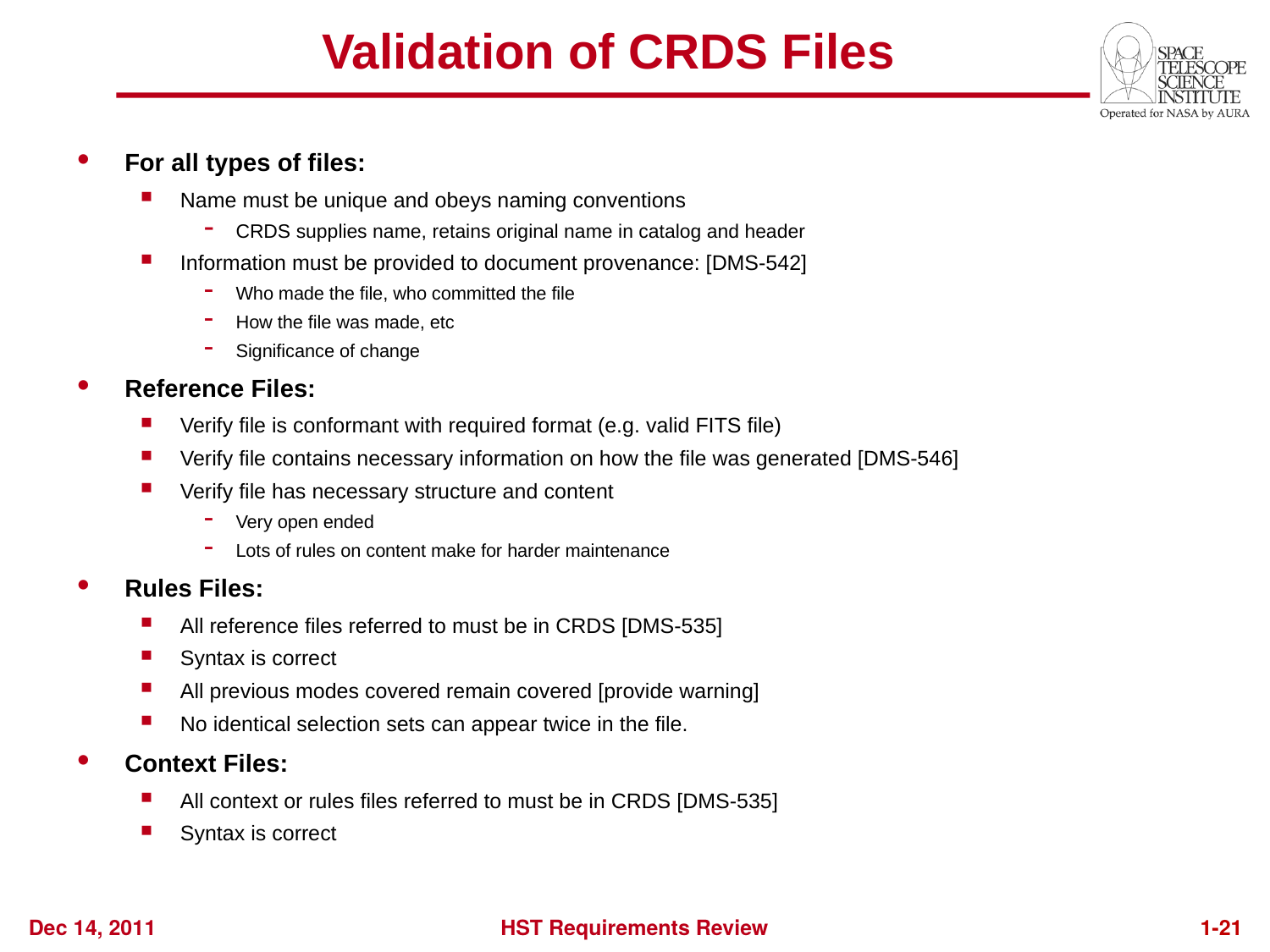

Validation of CRDS Files
For all types of files:
Name must be unique and obeys naming conventions
CRDS supplies name, retains original name in catalog and header
Information must be provided to document provenance: [DMS-542]
Who made the file, who committed the file
How the file was made, etc
Significance of change
Reference Files:
Verify file is conformant with required format (e.g. valid FITS file)
Verify file contains necessary information on how the file was generated [DMS-546]
Verify file has necessary structure and content
Very open ended
Lots of rules on content make for harder maintenance
Rules Files:
All reference files referred to must be in CRDS [DMS-535]
Syntax is correct
All previous modes covered remain covered [provide warning]
No identical selection sets can appear twice in the file.
Context Files:
All context or rules files referred to must be in CRDS [DMS-535]
Syntax is correct
1-21

Dec 14, 2011
HST Requirements Review